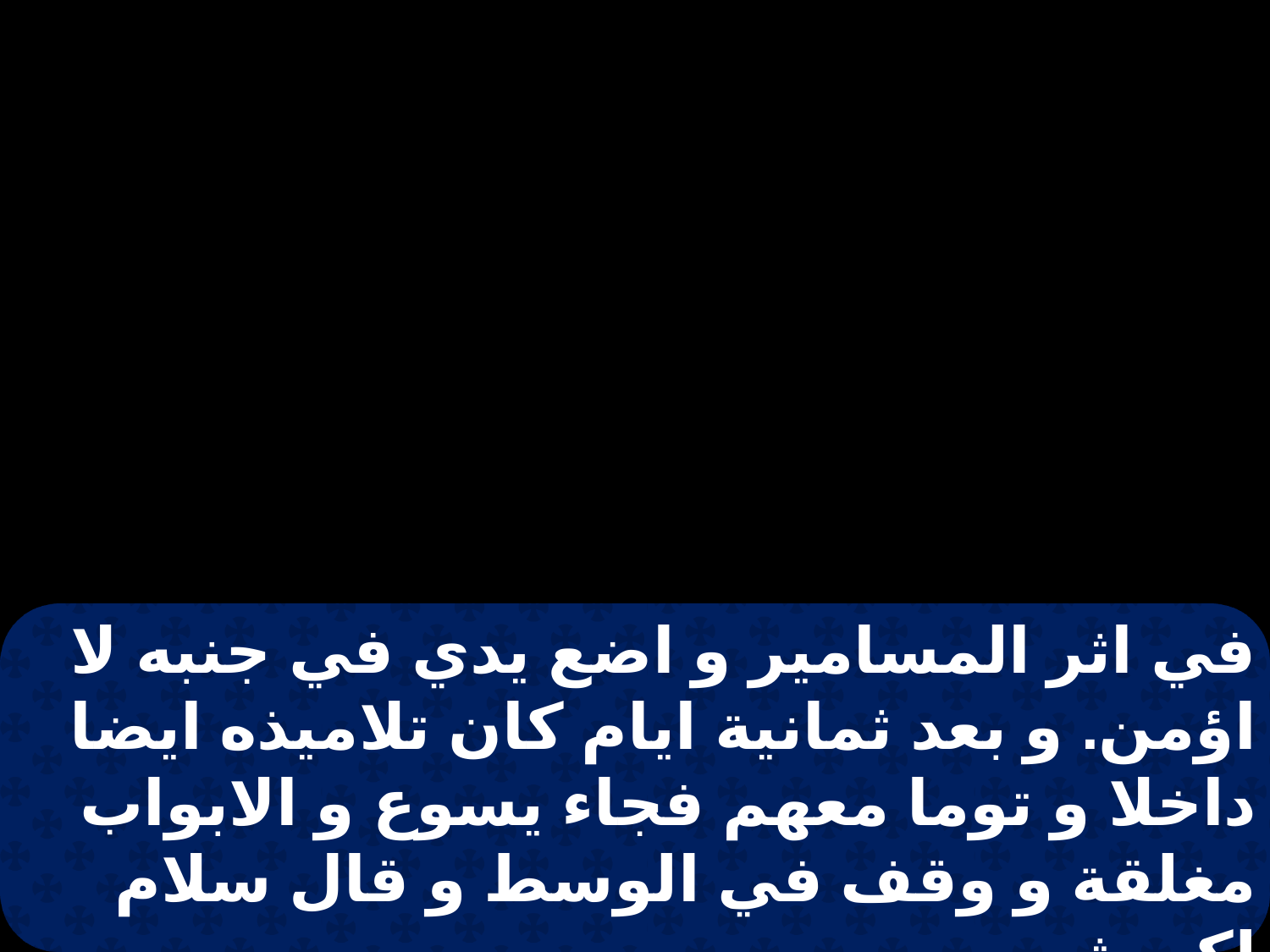

في اثر المسامير و اضع يدي في جنبه لا اؤمن. و بعد ثمانية ايام كان تلاميذه ايضا داخلا و توما معهم فجاء يسوع و الابواب مغلقة و وقف في الوسط و قال سلام لكم. ثم